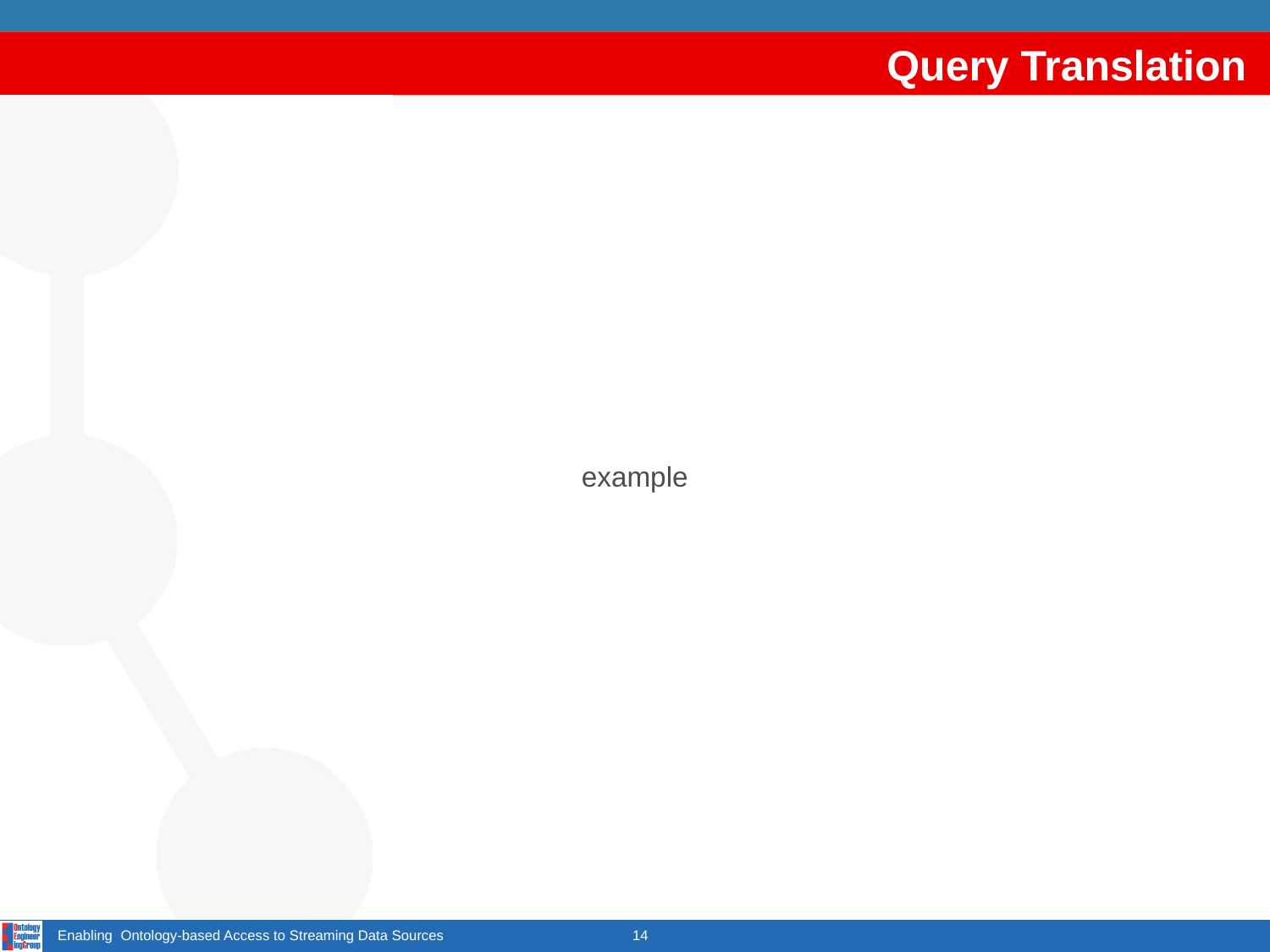

# Query Translation
example
Enabling  Ontology-based Access to Streaming Data Sources

14